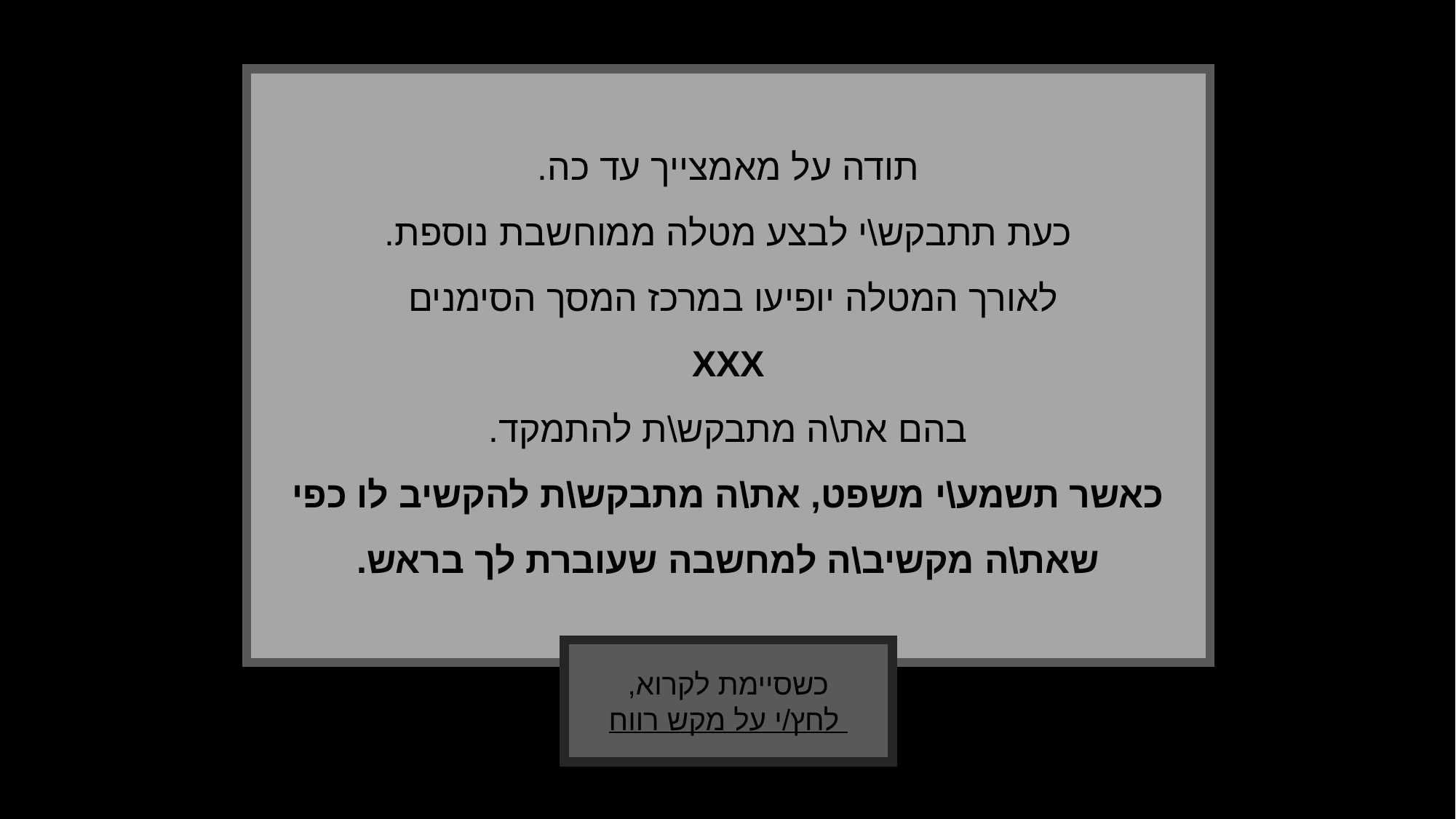

תודה על מאמצייך עד כה.
כעת תתבקש\י לבצע מטלה ממוחשבת נוספת.
לאורך המטלה יופיעו במרכז המסך הסימנים
 XXX
בהם את\ה מתבקש\ת להתמקד.
כאשר תשמע\י משפט, את\ה מתבקש\ת להקשיב לו כפי שאת\ה מקשיב\ה למחשבה שעוברת לך בראש.

כשסיימת לקרוא,
 לחץ/י על מקש רווח